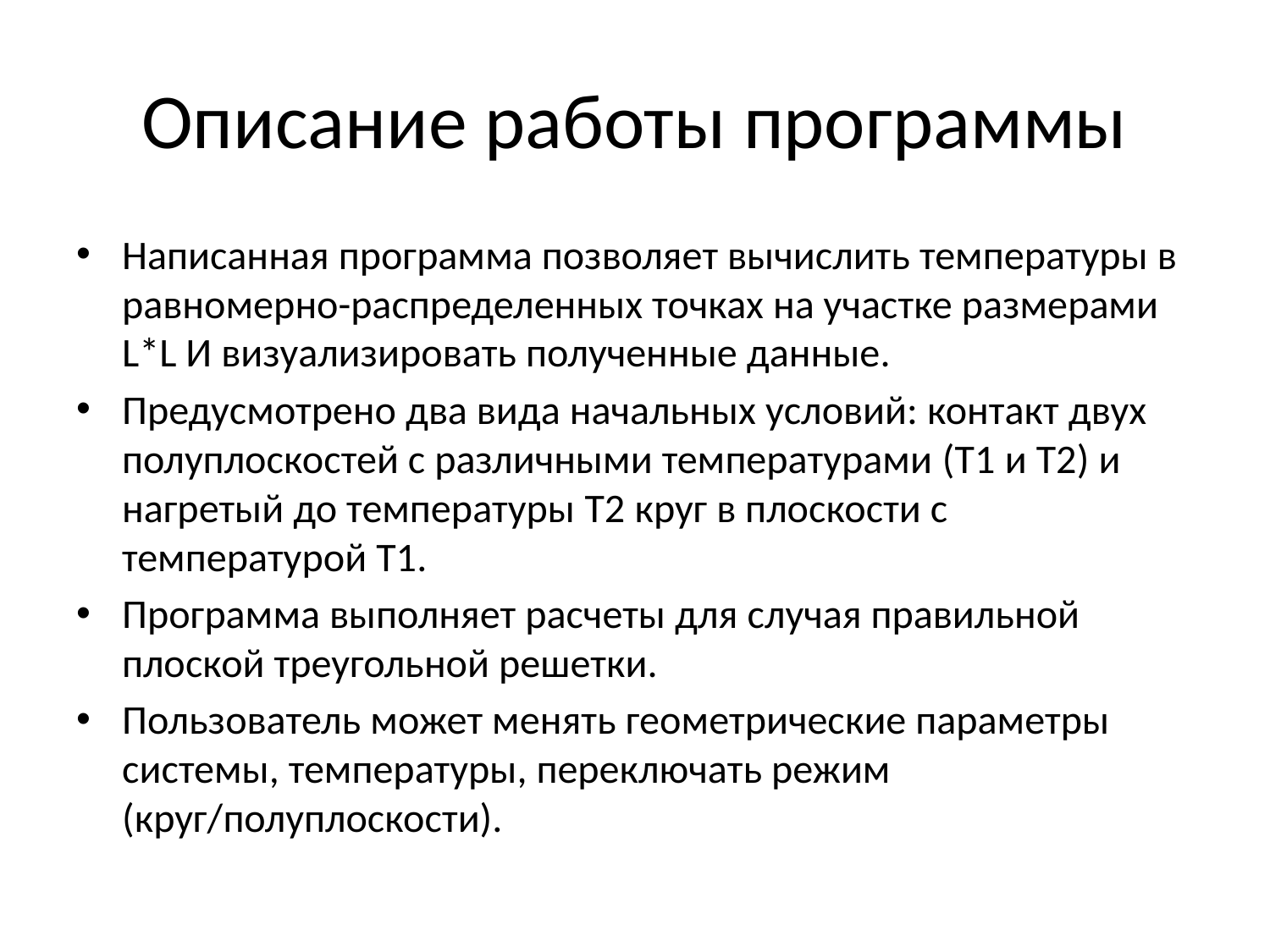

# Описание работы программы
Написанная программа позволяет вычислить температуры в равномерно-распределенных точках на участке размерами L*L И визуализировать полученные данные.
Предусмотрено два вида начальных условий: контакт двух полуплоскостей с различными температурами (T1 и T2) и нагретый до температуры T2 круг в плоскости с температурой T1.
Программа выполняет расчеты для случая правильной плоской треугольной решетки.
Пользователь может менять геометрические параметры системы, температуры, переключать режим (круг/полуплоскости).